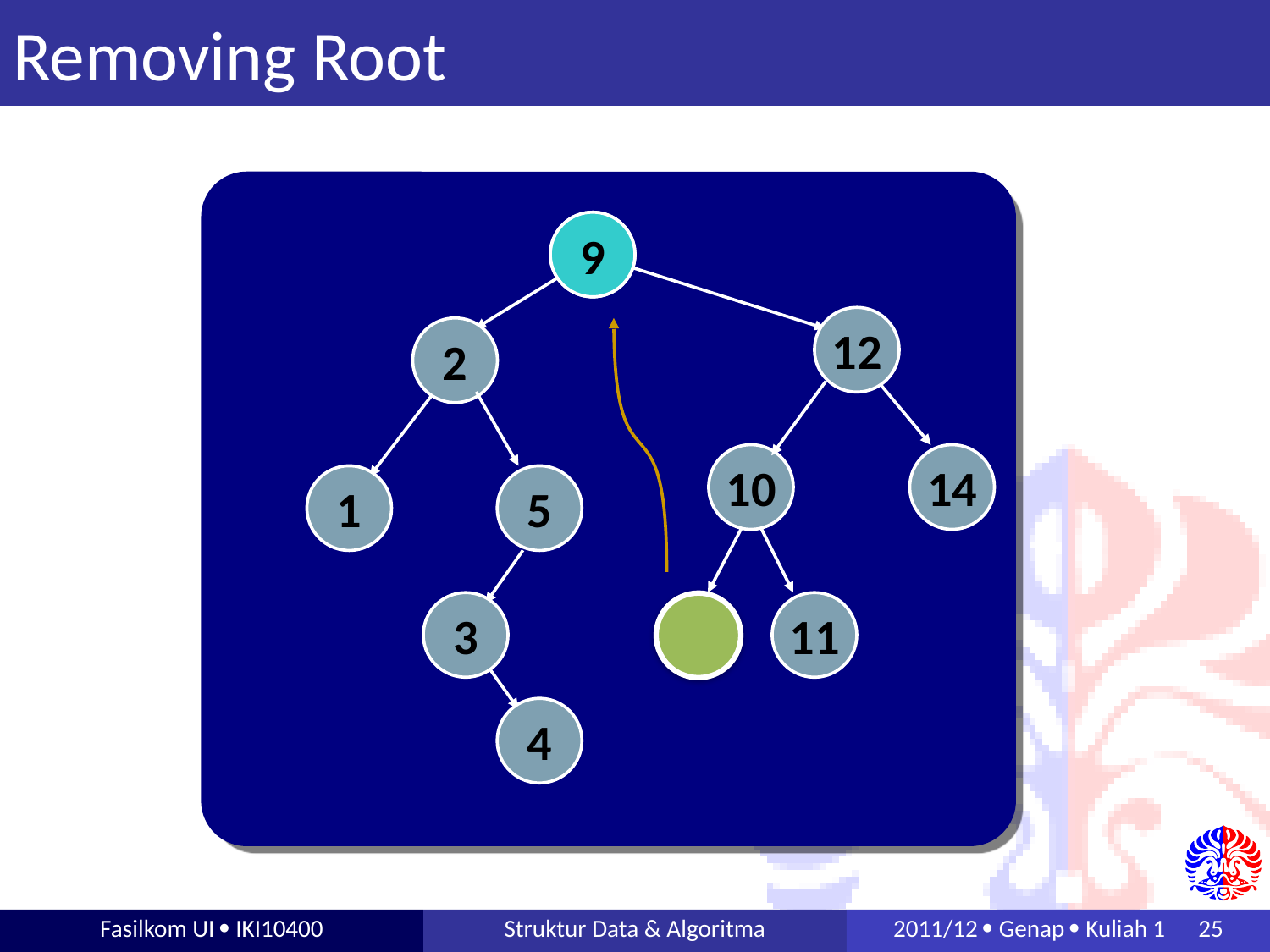

# Removing Root

7

12
2

10
14
1
5

3
9
11

4
9